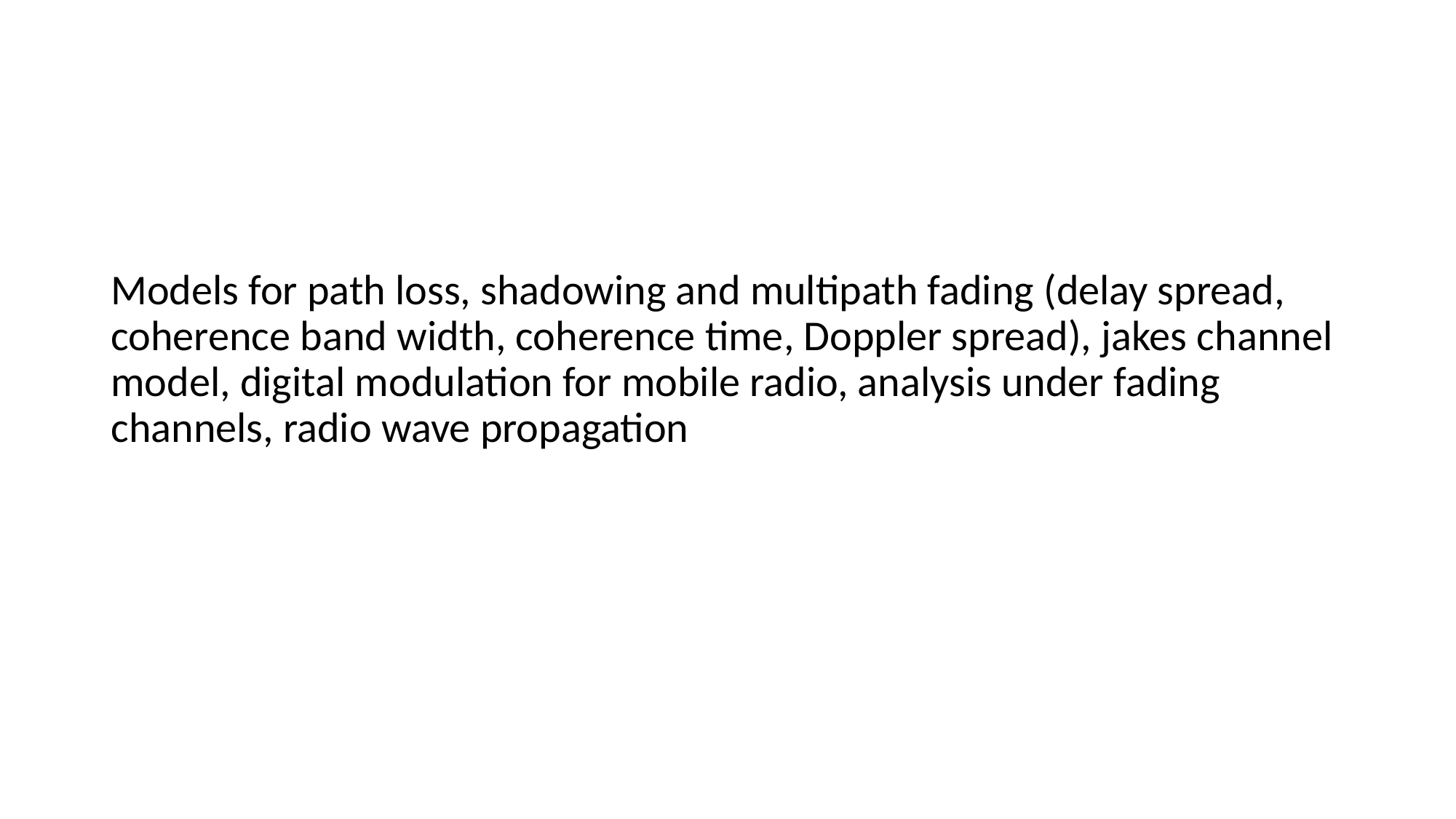

Models for path loss, shadowing and multipath fading (delay spread, coherence band width, coherence time, Doppler spread), jakes channel model, digital modulation for mobile radio, analysis under fading channels, radio wave propagation